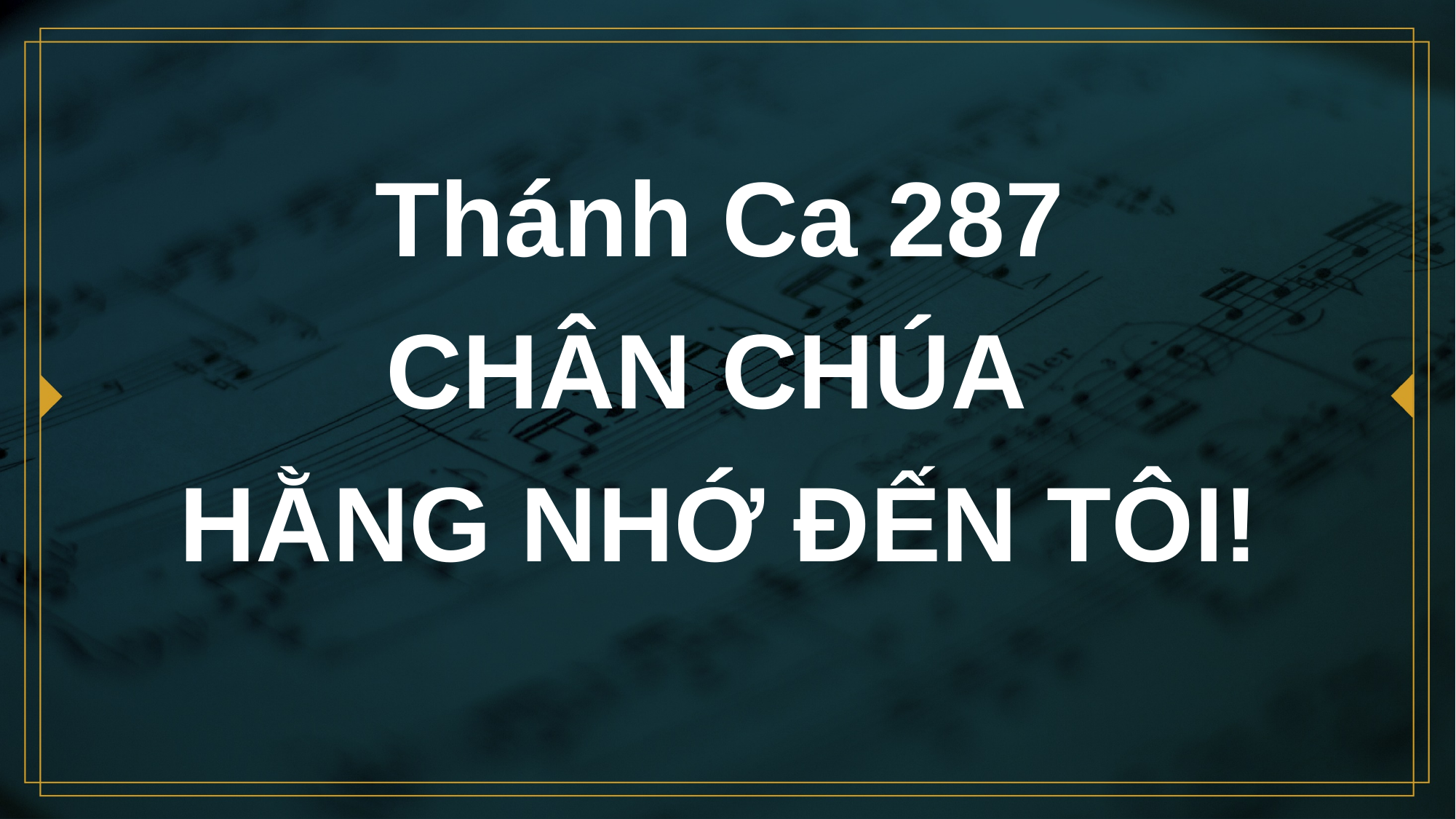

# Thánh Ca 287 CHÂN CHÚA HẰNG NHỚ ĐẾN TÔI!